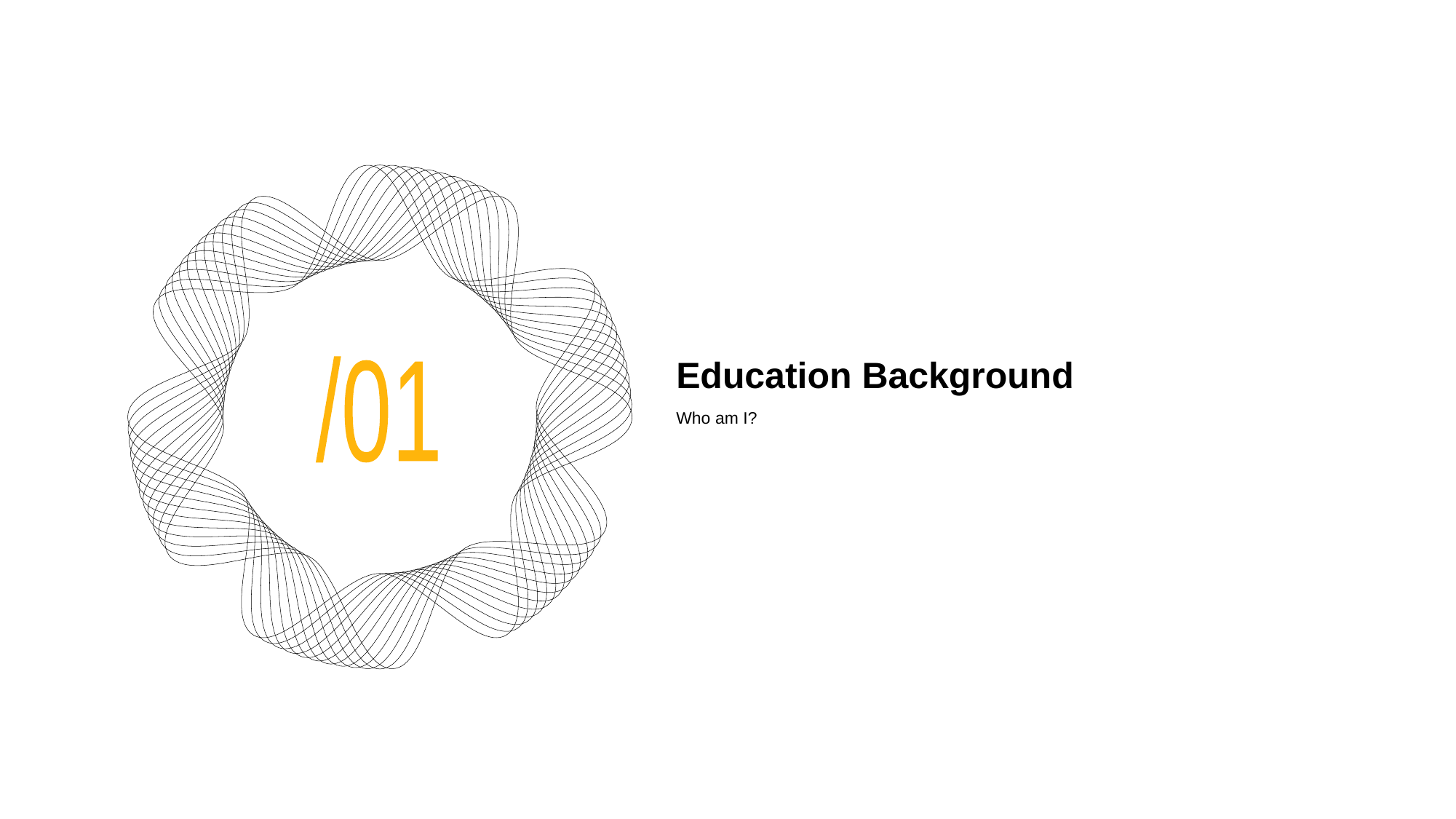

# Education Background
/01
Who am I?